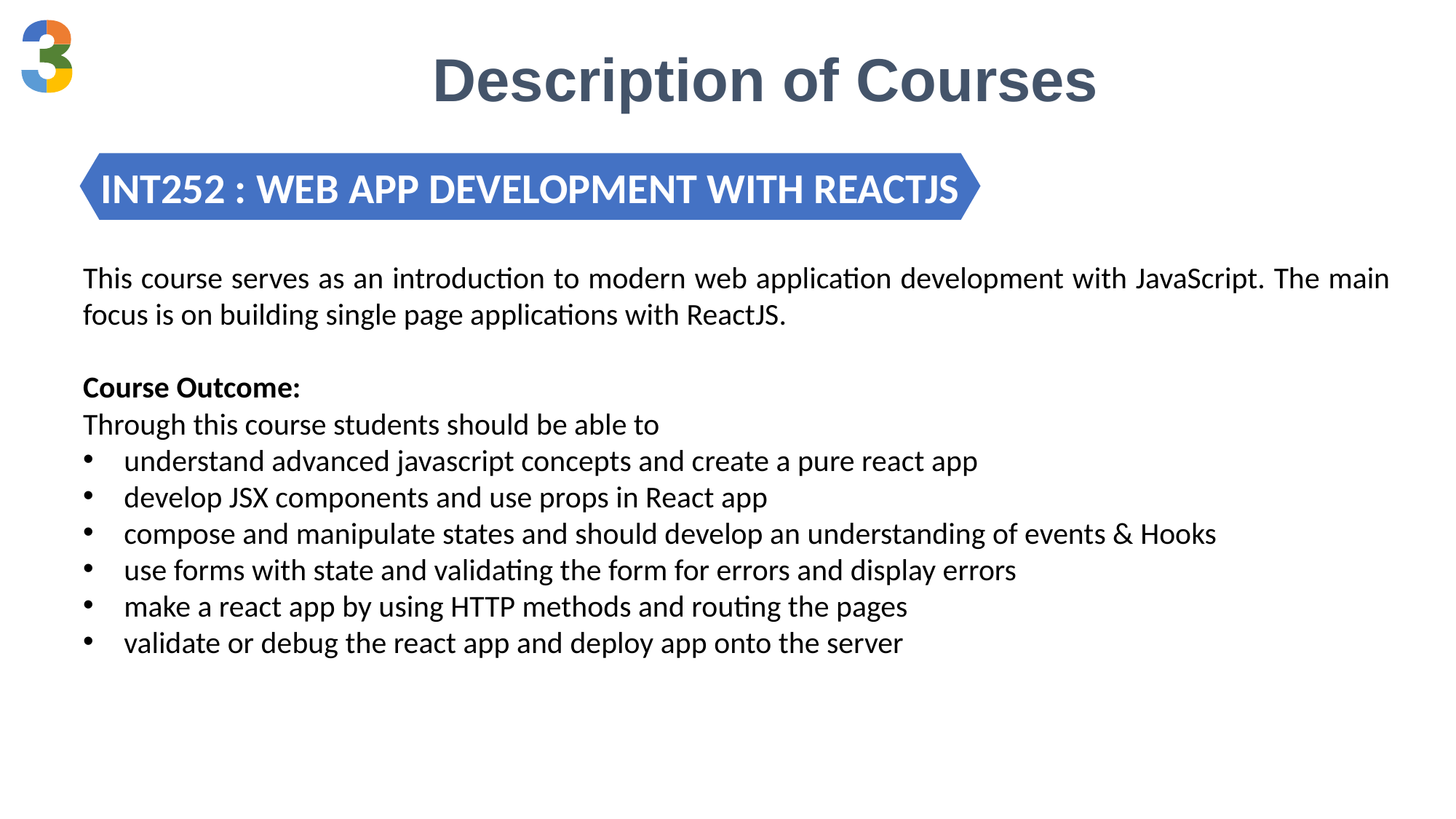

Description of Courses
INT252 : WEB APP DEVELOPMENT WITH REACTJS
This course serves as an introduction to modern web application development with JavaScript. The main focus is on building single page applications with ReactJS.

Course Outcome:
Through this course students should be able to
understand advanced javascript concepts and create a pure react app
develop JSX components and use props in React app
compose and manipulate states and should develop an understanding of events & Hooks
use forms with state and validating the form for errors and display errors
make a react app by using HTTP methods and routing the pages
validate or debug the react app and deploy app onto the server